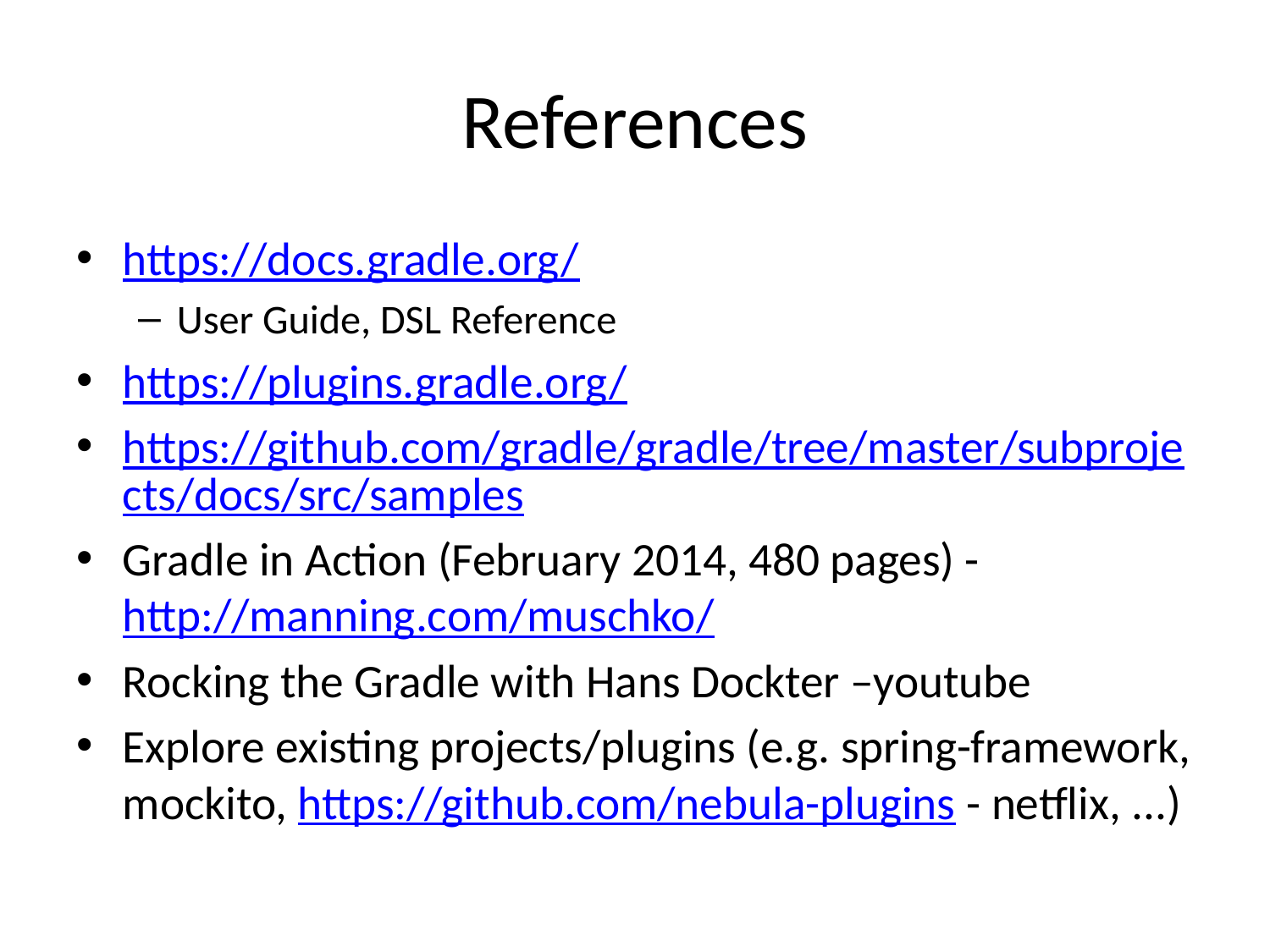

# References
https://docs.gradle.org/
User Guide, DSL Reference
https://plugins.gradle.org/
https://github.com/gradle/gradle/tree/master/subprojects/docs/src/samples
Gradle in Action (February 2014, 480 pages) - http://manning.com/muschko/
Rocking the Gradle with Hans Dockter –youtube
Explore existing projects/plugins (e.g. spring-framework, mockito, https://github.com/nebula-plugins - netflix, ...)